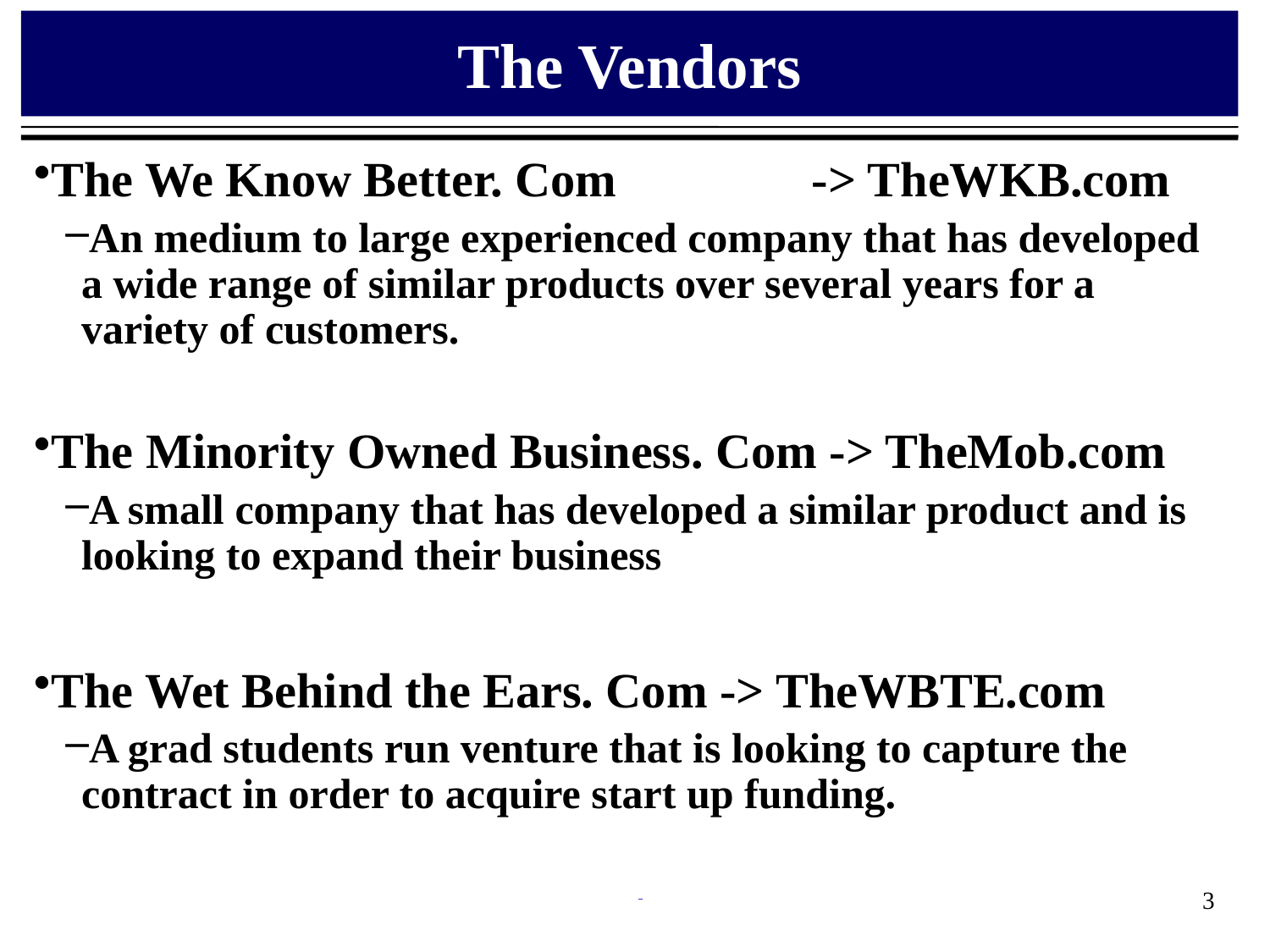

# The Vendors
The We Know Better. Com  		-> TheWKB.com
An medium to large experienced company that has developed a wide range of similar products over several years for a variety of customers.

The Minority Owned Business. Com -> TheMob.com
A small company that has developed a similar product and is looking to expand their business

The Wet Behind the Ears. Com -> TheWBTE.com
A grad students run venture that is looking to capture the contract in order to acquire start up funding.

3